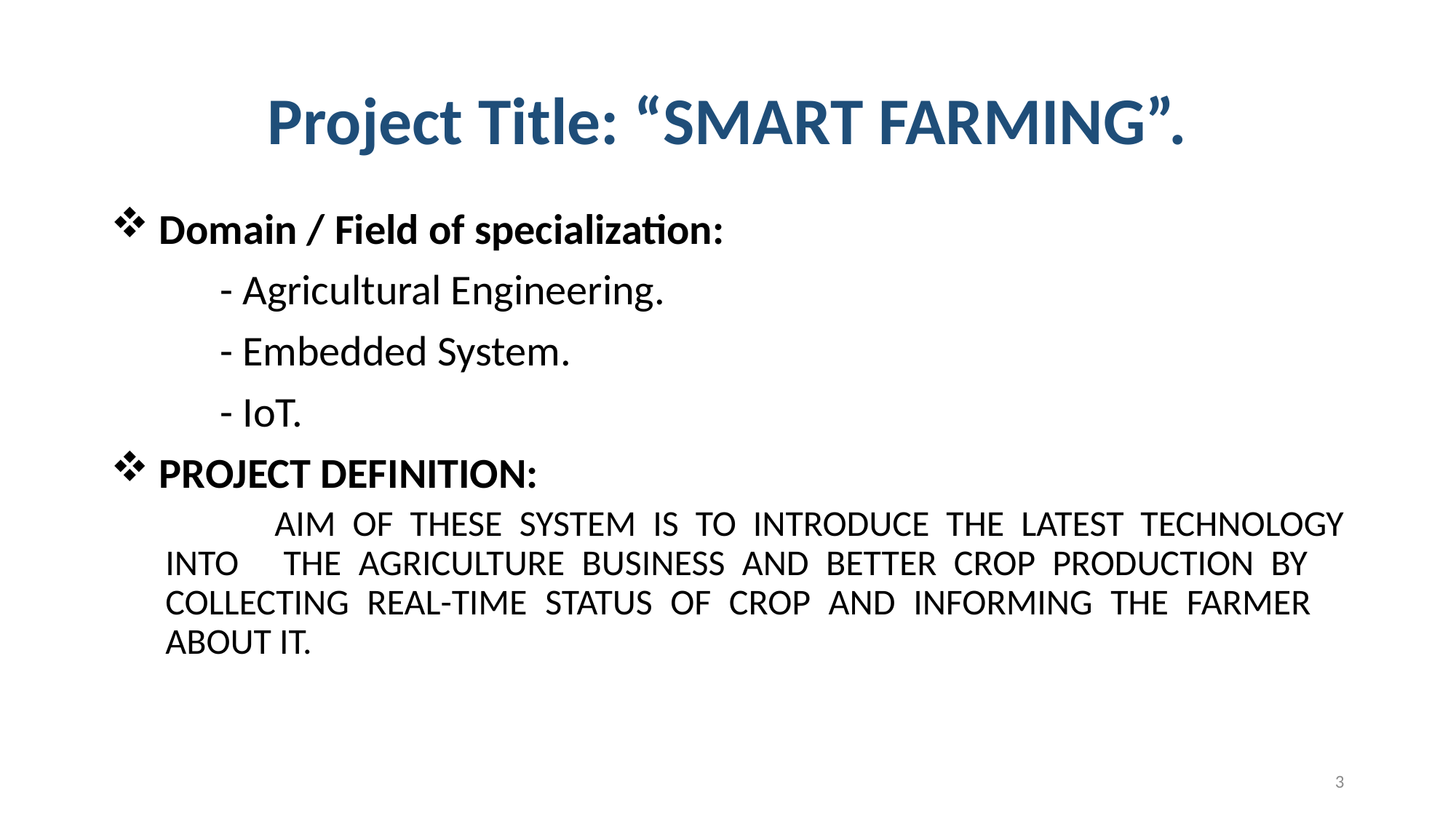

# Project Title: “SMART FARMING”.
 Domain / Field of specialization:
	- Agricultural Engineering.
	- Embedded System.
	- IoT.
 PROJECT DEFINITION:
	AIM OF THESE SYSTEM IS TO INTRODUCE THE LATEST TECHNOLOGY INTO 	THE AGRICULTURE BUSINESS AND BETTER CROP PRODUCTION BY  	COLLECTING REAL-TIME STATUS OF CROP AND INFORMING THE FARMER 	ABOUT IT.
3